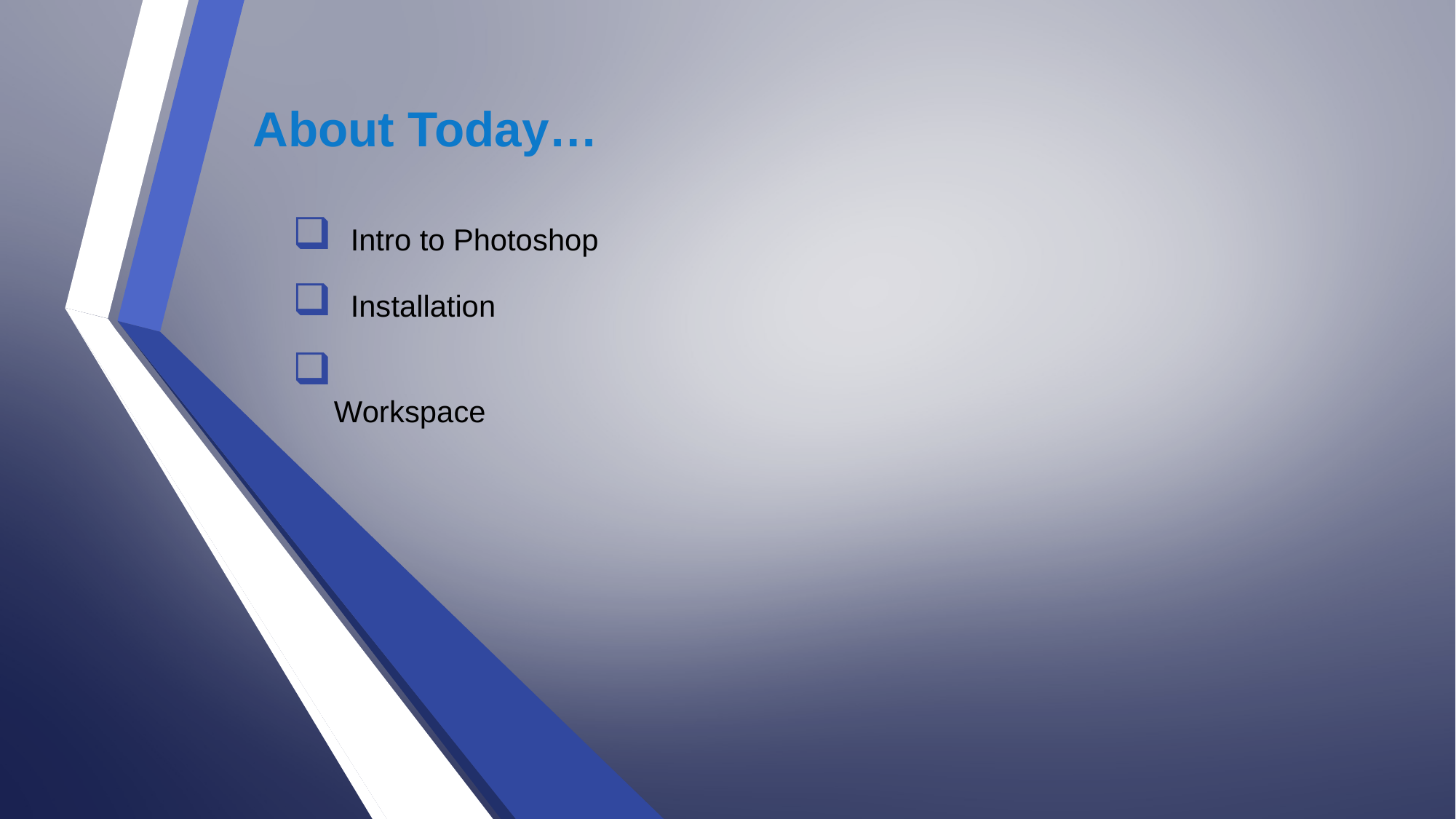

About Today…
  Intro to Photoshop
  Installation
  Workspace